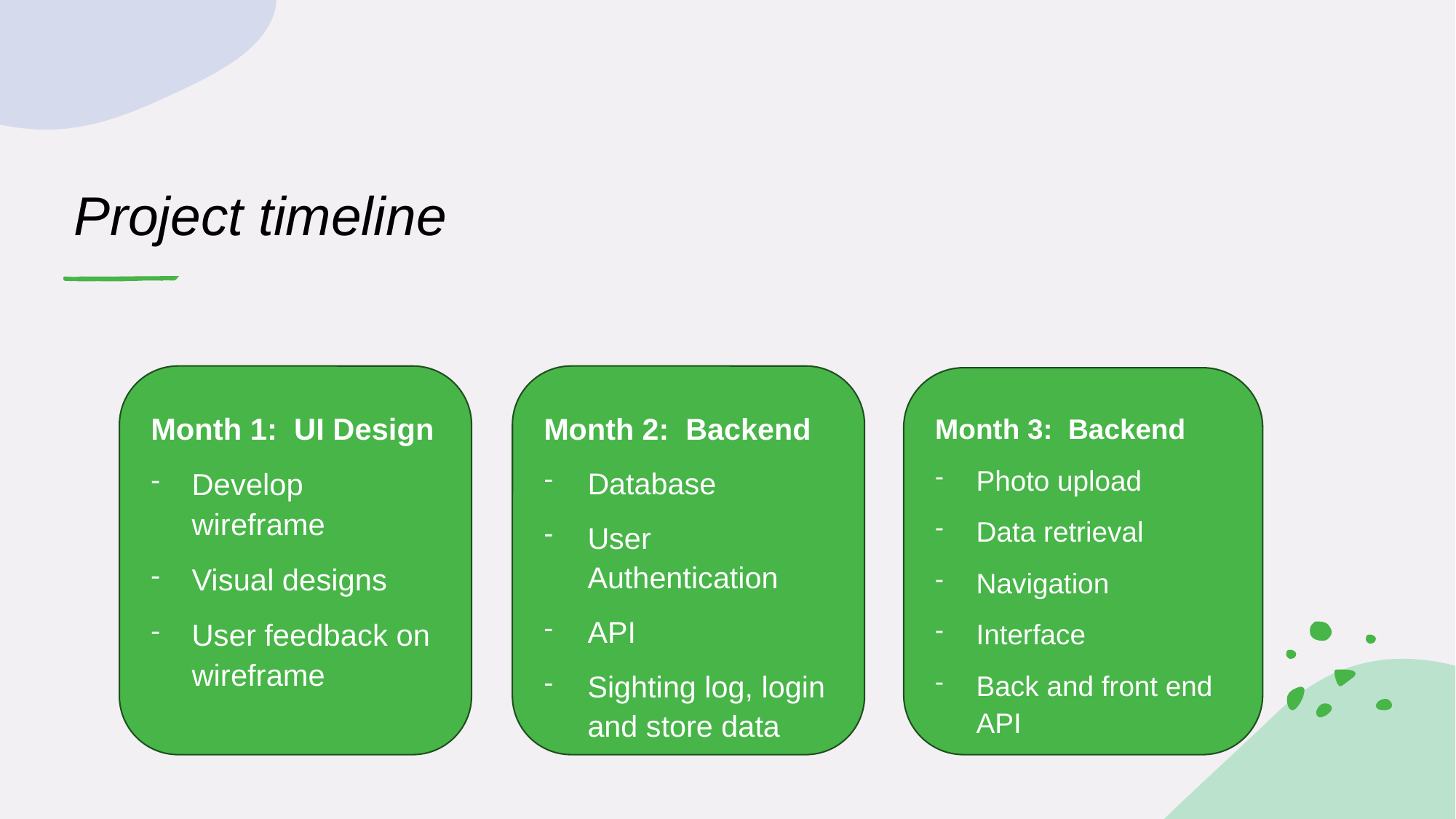

# Project timeline

Month 1:  UI Design
Develop wireframe
Visual designs
User feedback on wireframe

Month 2:  Backend
Database
User Authentication
API
Sighting log, login and store data
Month 3:  Backend
Photo upload
Data retrieval
Navigation
Interface
Back and front end API